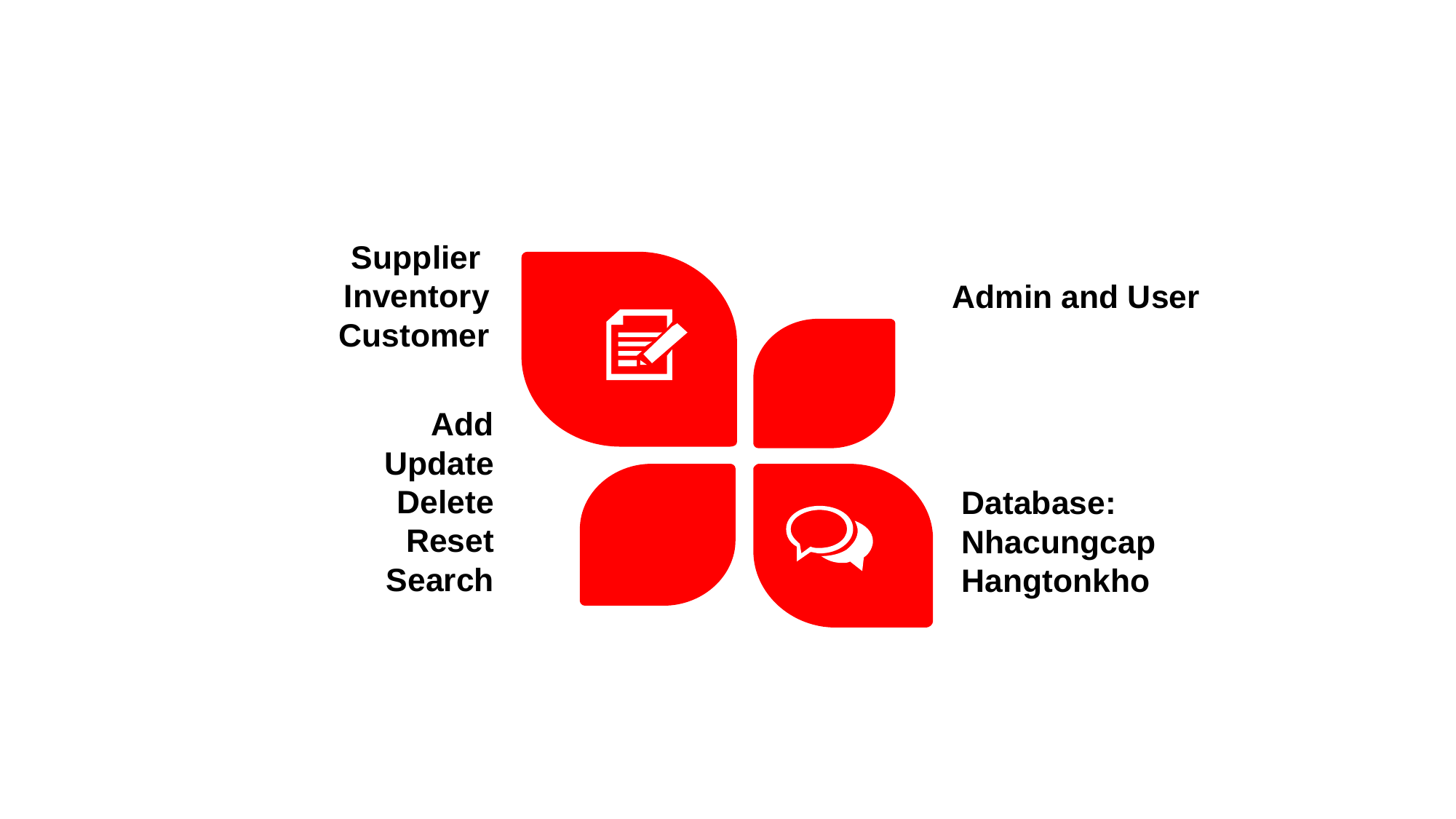

Supplier
Inventory
Customer

Admin and User
Add
Update
Delete
Reset
Search
Database:
Nhacungcap
Hangtonkho